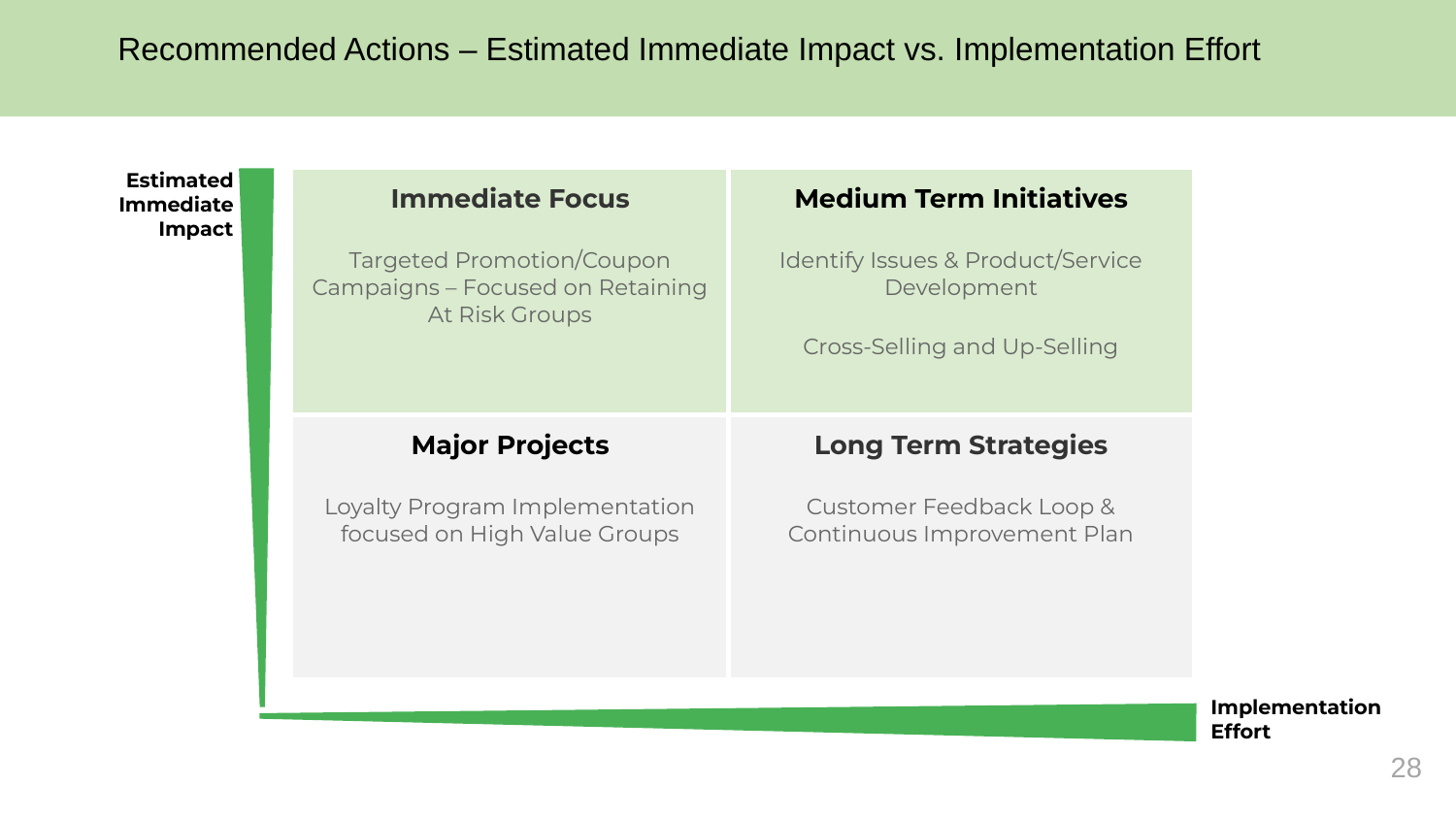

Recommended Actions – Estimated Immediate Impact vs. Implementation Effort
Estimated Immediate Impact
Implementation Effort
| Immediate Focus Targeted Promotion/Coupon Campaigns – Focused on Retaining At Risk Groups | Medium Term Initiatives Identify Issues & Product/Service Development Cross-Selling and Up-Selling |
| --- | --- |
| Major Projects Loyalty Program Implementation focused on High Value Groups | Long Term Strategies Customer Feedback Loop & Continuous Improvement Plan |

28